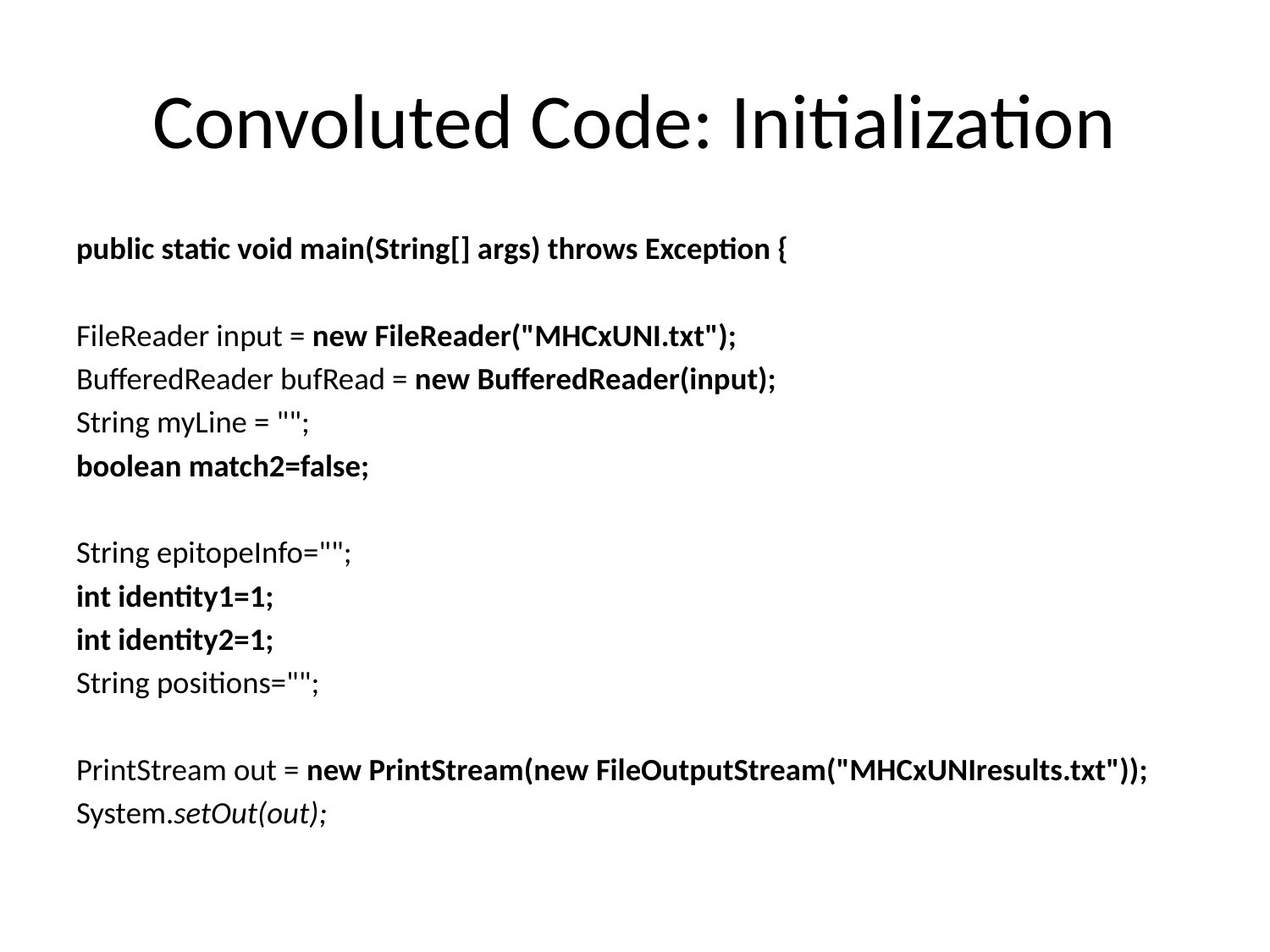

# Convoluted Code: Initialization
public static void main(String[] args) throws Exception {

FileReader input = new FileReader("MHCxUNI.txt");
BufferedReader bufRead = new BufferedReader(input);
String myLine = "";
boolean match2=false;

String epitopeInfo="";
int identity1=1;
int identity2=1;
String positions="";

PrintStream out = new PrintStream(new FileOutputStream("MHCxUNIresults.txt"));
System.setOut(out);